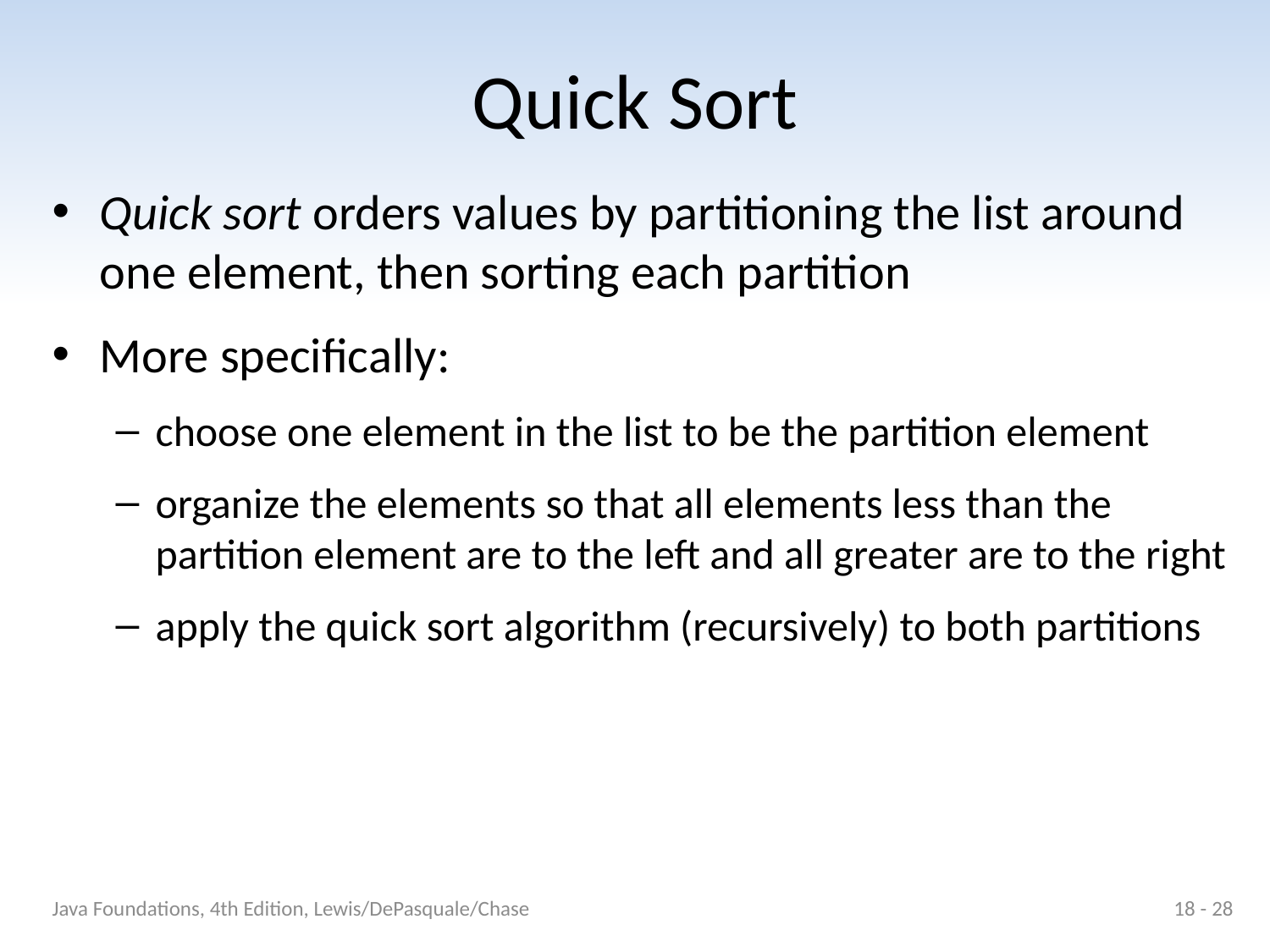

# Quick Sort
Quick sort orders values by partitioning the list around one element, then sorting each partition
More specifically:
choose one element in the list to be the partition element
organize the elements so that all elements less than the partition element are to the left and all greater are to the right
apply the quick sort algorithm (recursively) to both partitions
Java Foundations, 4th Edition, Lewis/DePasquale/Chase
18 - 28